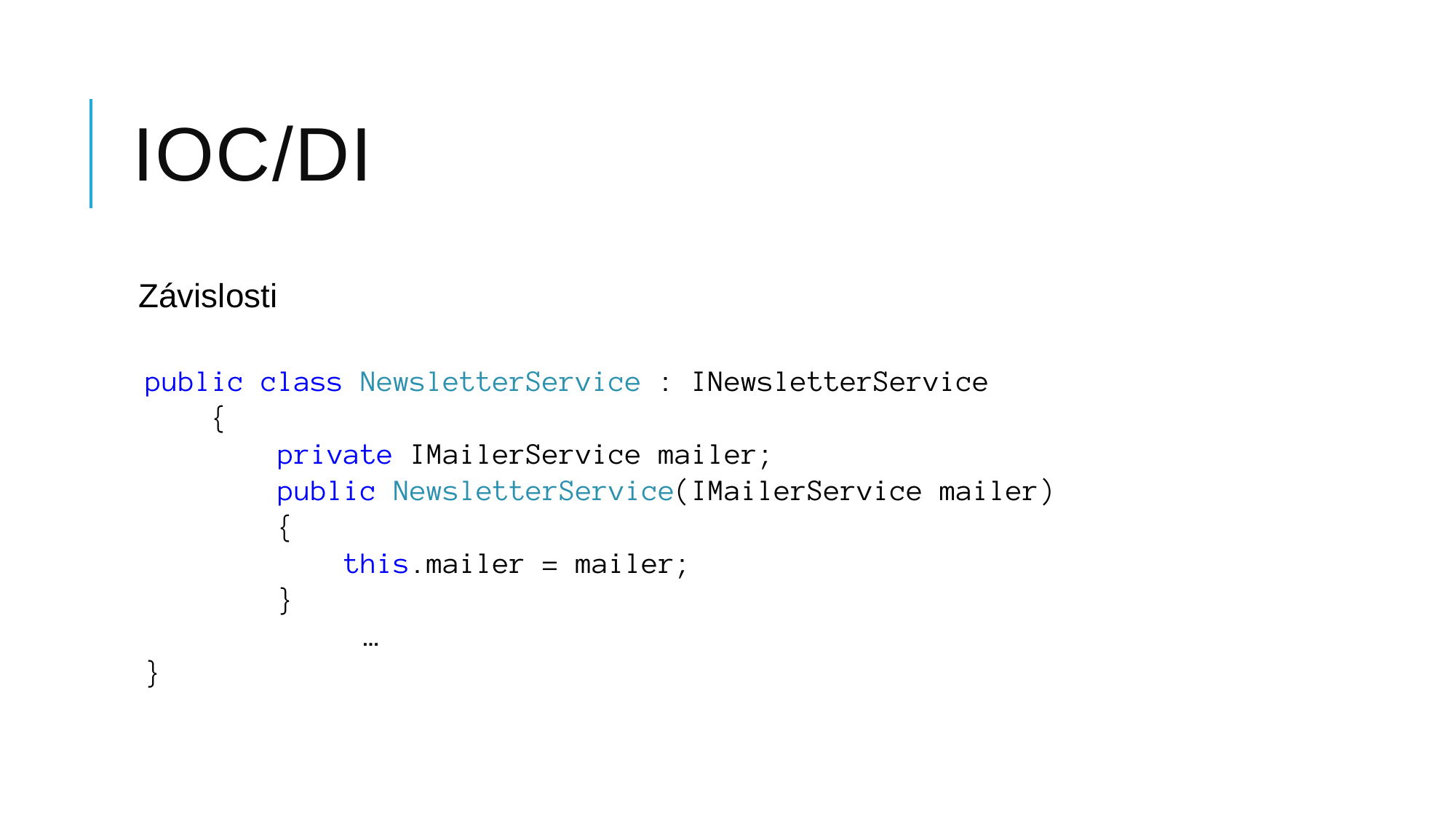

# IOC/DI
Závislosti
public class NewsletterService : INewsletterService
    {
        private IMailerService mailer;
        public NewsletterService(IMailerService mailer)
        {
            this.mailer = mailer;
        }
		…
}